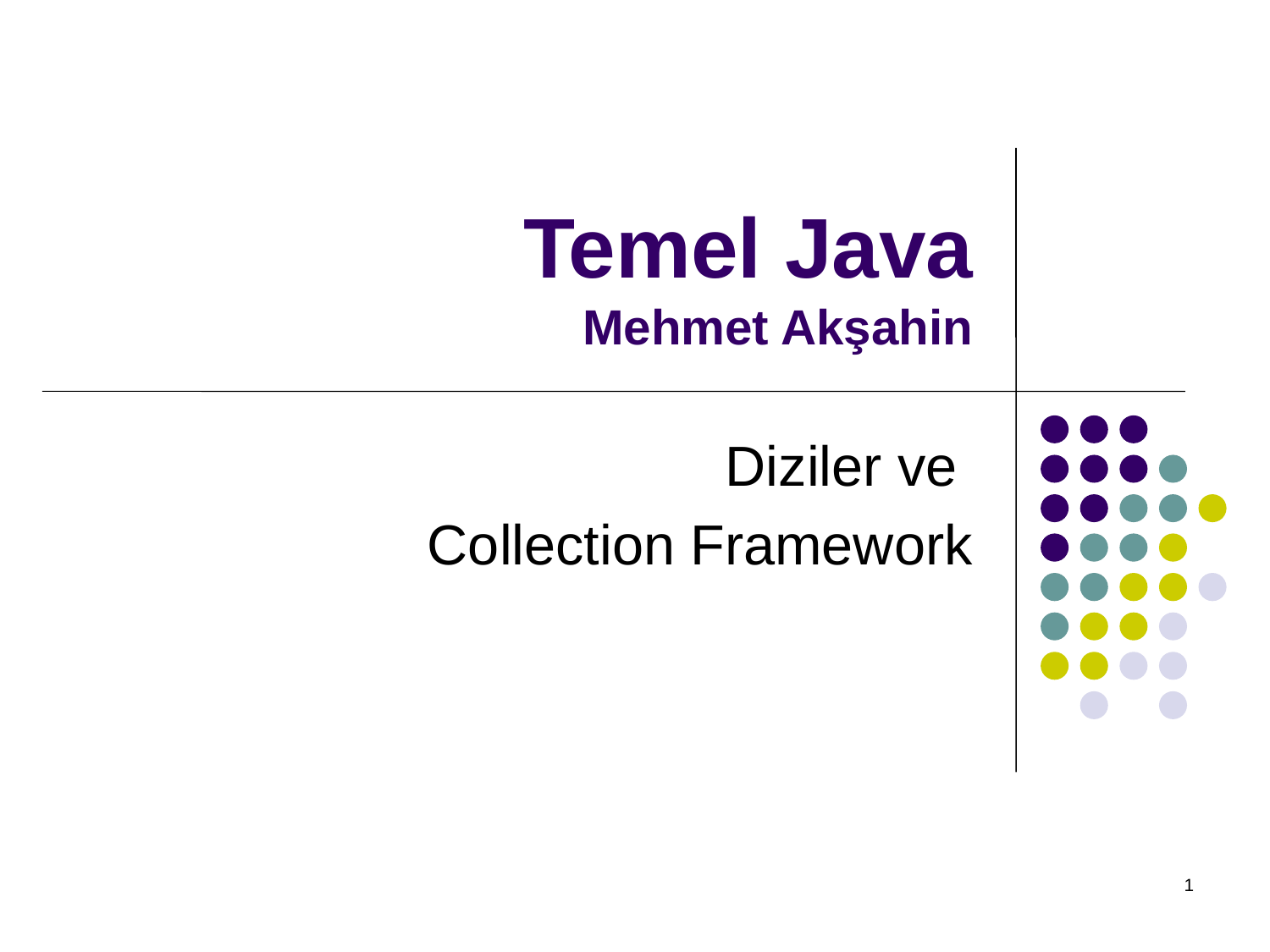

# Temel Java Mehmet Akşahin
Diziler ve
Collection Framework

1